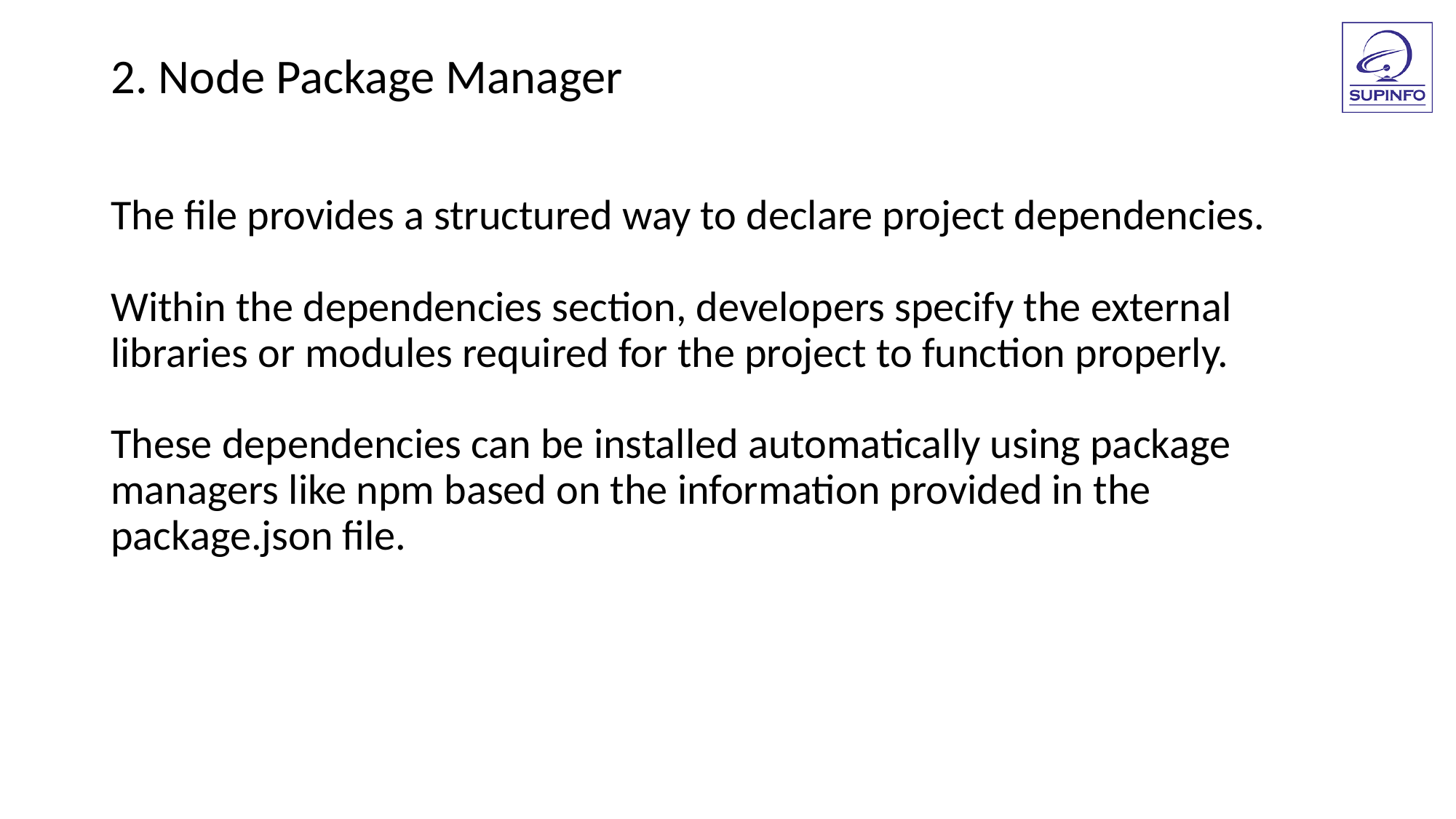

2. Node Package Manager

The file provides a structured way to declare project dependencies.

Within the dependencies section, developers specify the external libraries or modules required for the project to function properly.

These dependencies can be installed automatically using package managers like npm based on the information provided in the package.json file.